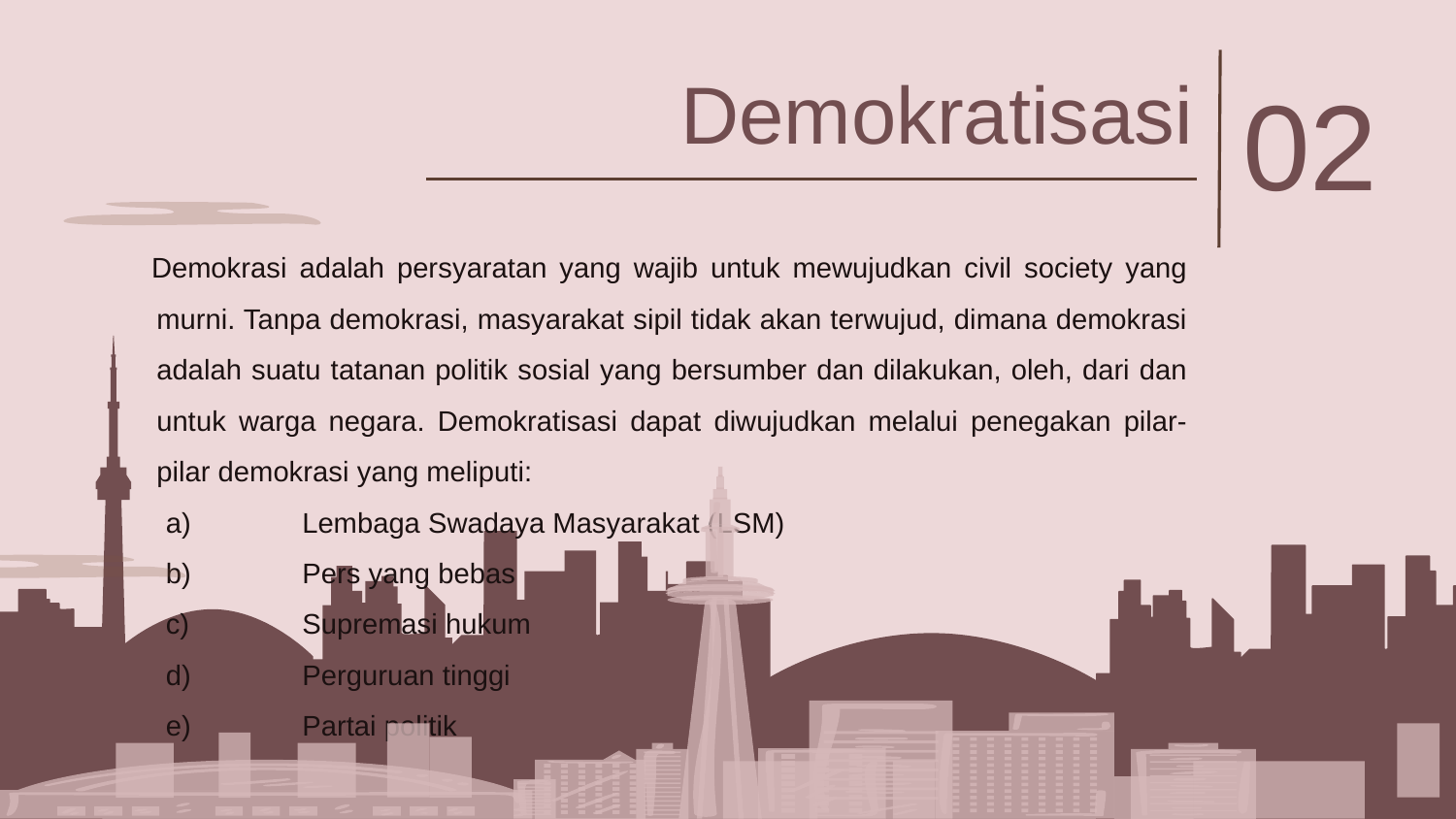

02
# Demokratisasi

Demokrasi adalah persyaratan yang wajib untuk mewujudkan civil society yang murni. Tanpa demokrasi, masyarakat sipil tidak akan terwujud, dimana demokrasi adalah suatu tatanan politik sosial yang bersumber dan dilakukan, oleh, dari dan untuk warga negara. Demokratisasi dapat diwujudkan melalui penegakan pilar-pilar demokrasi yang meliputi:
a)	Lembaga Swadaya Masyarakat (LSM)
b)	Pers yang bebas
c)	Supremasi hukum
d)	Perguruan tinggi
e)	Partai politik